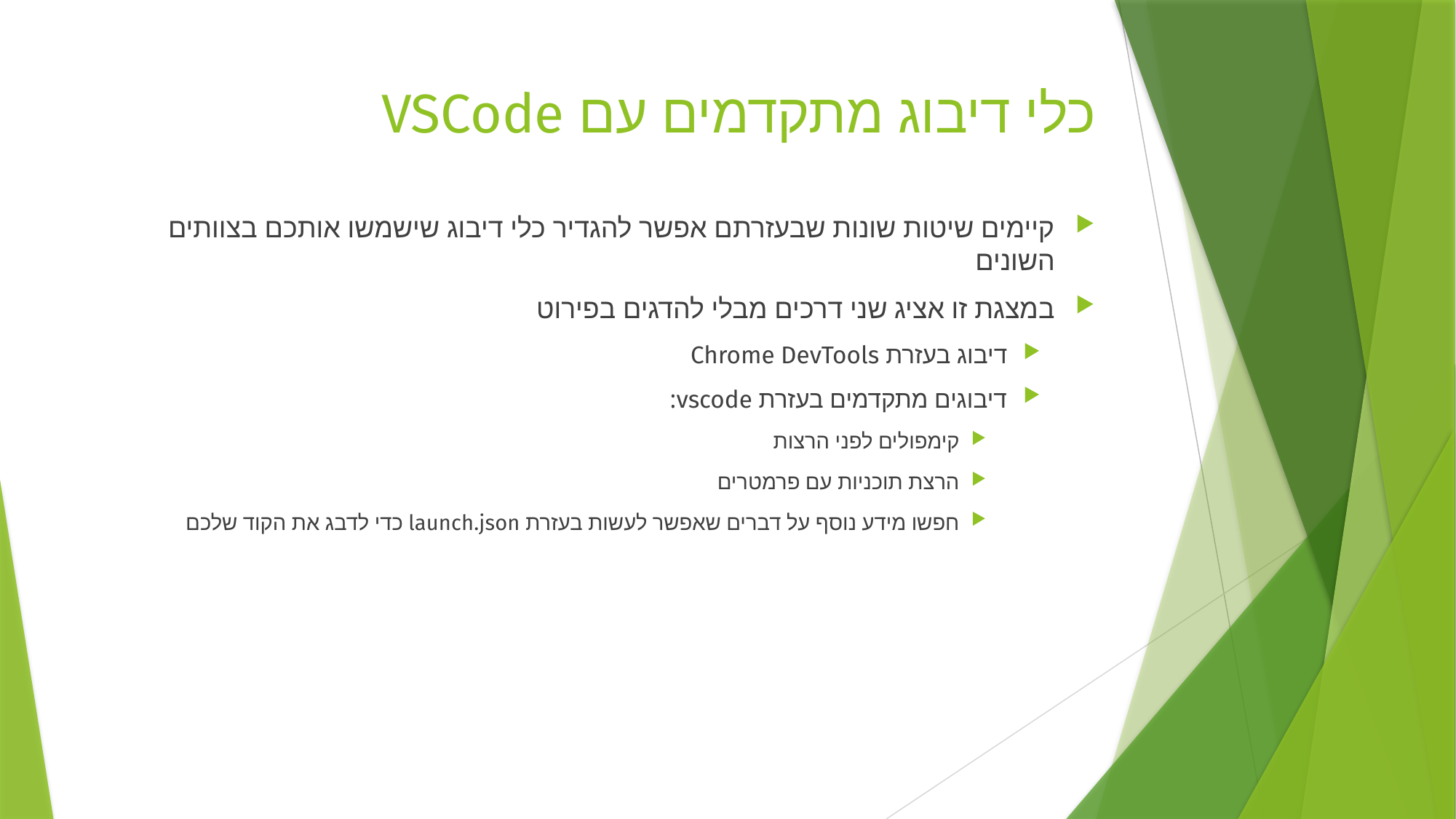

# כלי דיבוג מתקדמים עם VSCode
קיימים שיטות שונות שבעזרתם אפשר להגדיר כלי דיבוג שישמשו אותכם בצוותים השונים
במצגת זו אציג שני דרכים מבלי להדגים בפירוט
דיבוג בעזרת Chrome DevTools
דיבוגים מתקדמים בעזרת vscode:
קימפולים לפני הרצות
הרצת תוכניות עם פרמטרים
חפשו מידע נוסף על דברים שאפשר לעשות בעזרת launch.json כדי לדבג את הקוד שלכם